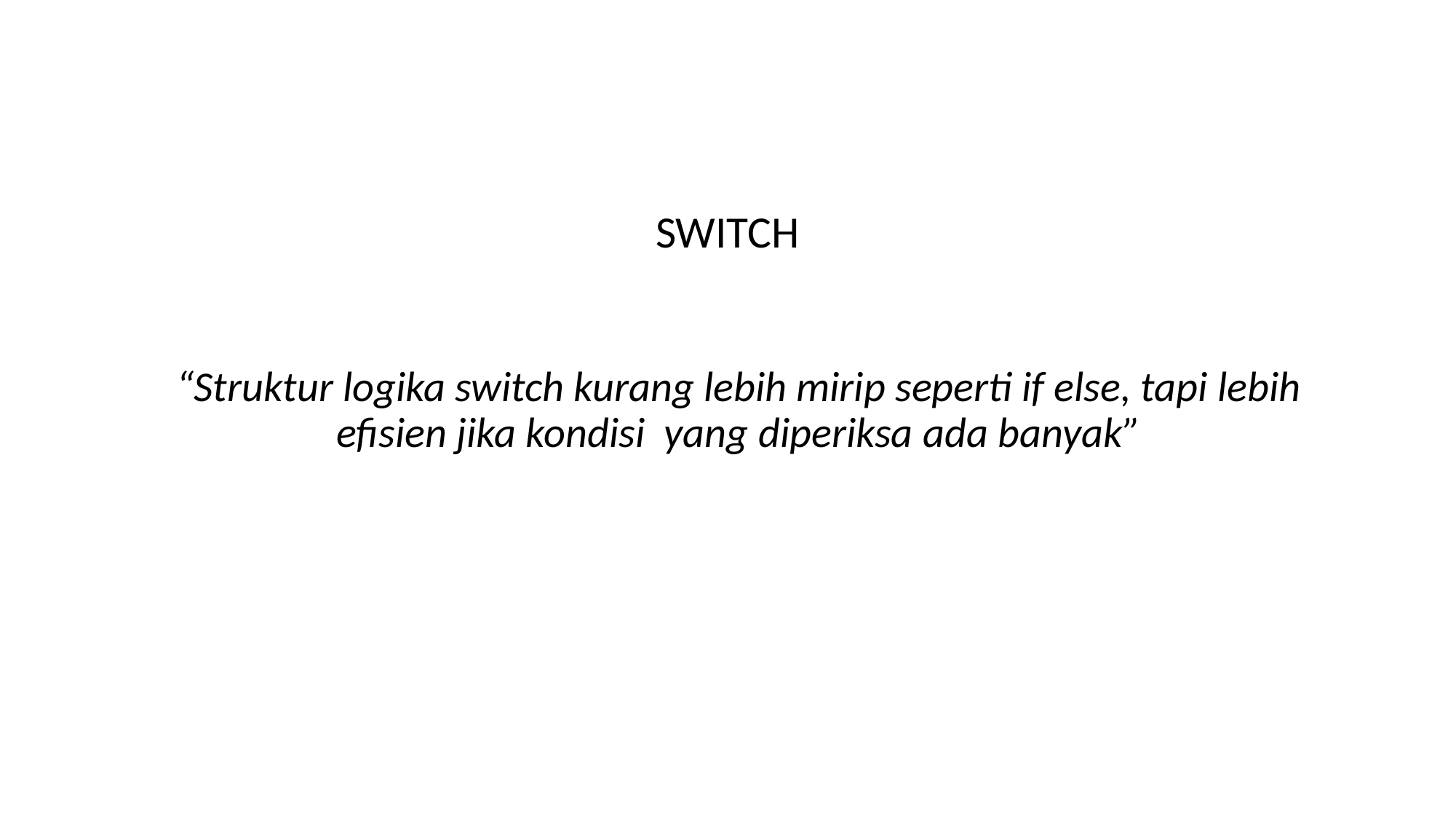

# SWITCH
“Struktur logika switch kurang lebih mirip seperti if else, tapi lebih efisien jika kondisi  yang diperiksa ada banyak”